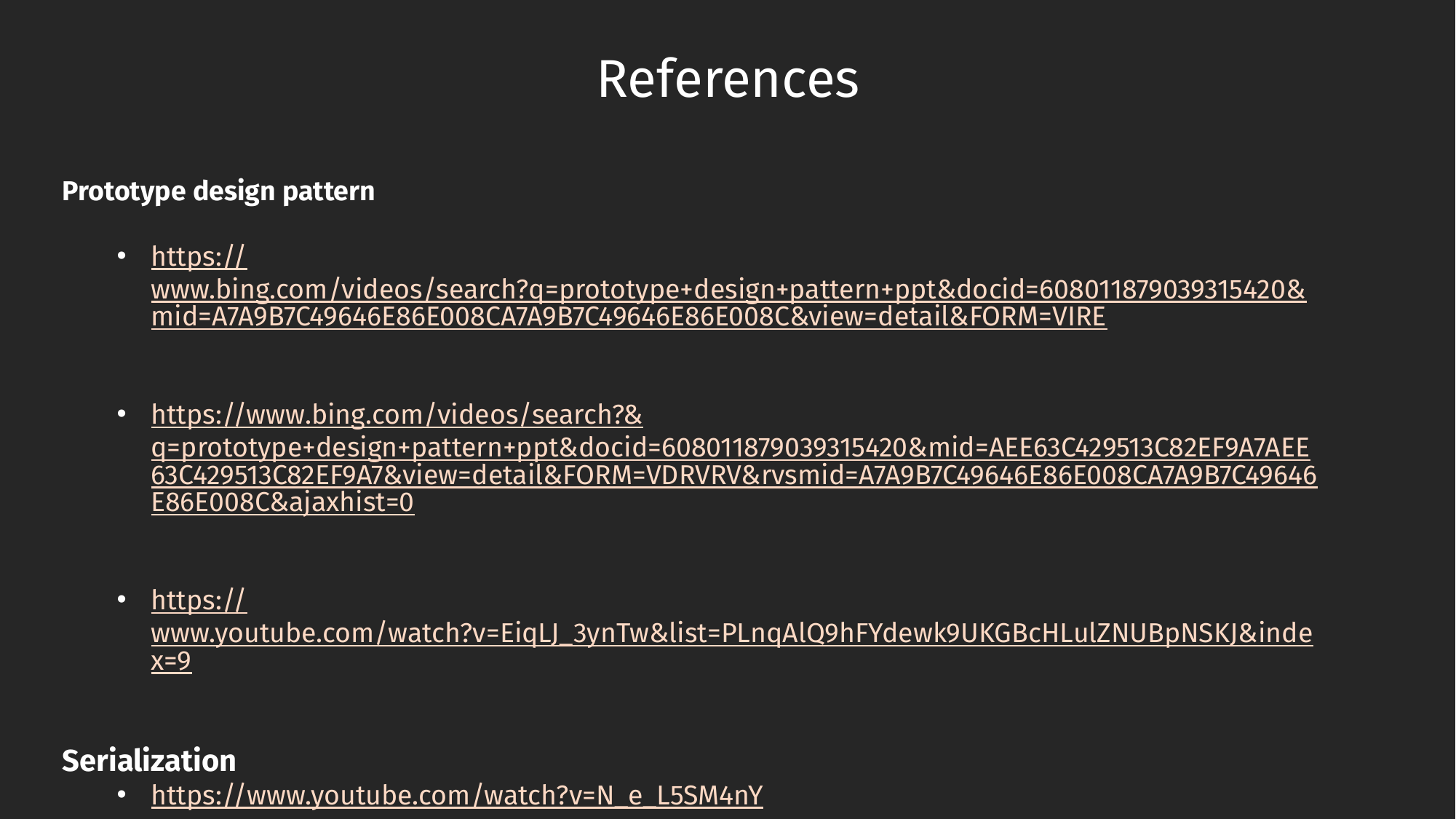

# References
Prototype design pattern

https://www.bing.com/videos/search?q=prototype+design+pattern+ppt&docid=608011879039315420&mid=A7A9B7C49646E86E008CA7A9B7C49646E86E008C&view=detail&FORM=VIRE

https://www.bing.com/videos/search?&q=prototype+design+pattern+ppt&docid=608011879039315420&mid=AEE63C429513C82EF9A7AEE63C429513C82EF9A7&view=detail&FORM=VDRVRV&rvsmid=A7A9B7C49646E86E008CA7A9B7C49646E86E008C&ajaxhist=0

https://www.youtube.com/watch?v=EiqLJ_3ynTw&list=PLnqAlQ9hFYdewk9UKGBcHLulZNUBpNSKJ&index=9

Serialization
https://www.youtube.com/watch?v=N_e_L5SM4nY